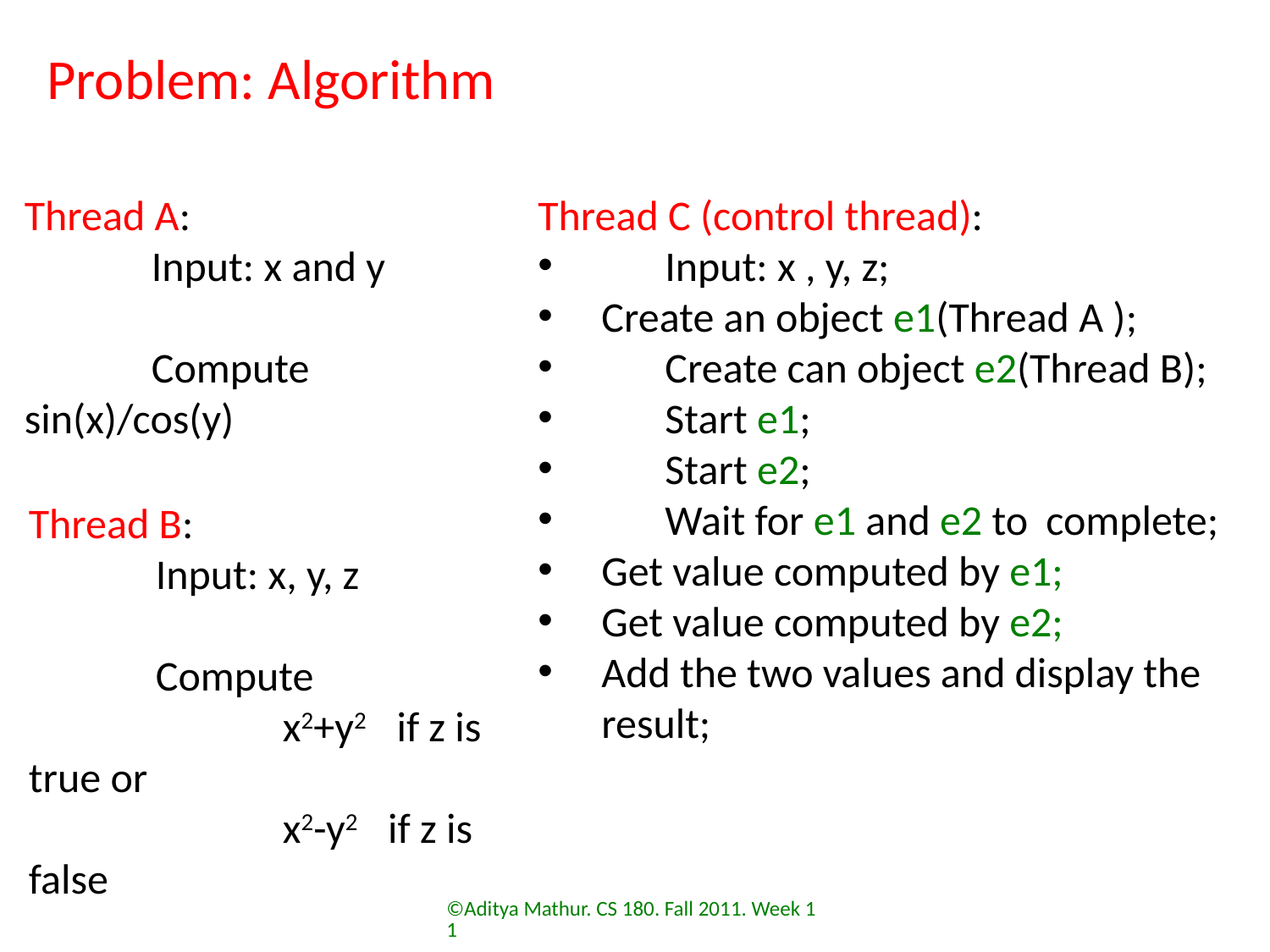

# Problem: Algorithm
Thread A:
	Input: x and y

	Compute sin(x)/cos(y)
Thread C (control thread):
	Input: x , y, z;
Create an object e1(Thread A );
  	Create can object e2(Thread B);
	Start e1;
	Start e2;
	Wait for e1 and e2 to 	complete;
Get value computed by e1;
Get value computed by e2;
Add the two values and display the result;
Thread B:
	Input: x, y, z

	Compute
		x2+y2    if z is true or
		x2-y2    if z is false
©Aditya Mathur. CS 180. Fall 2011. Week 11